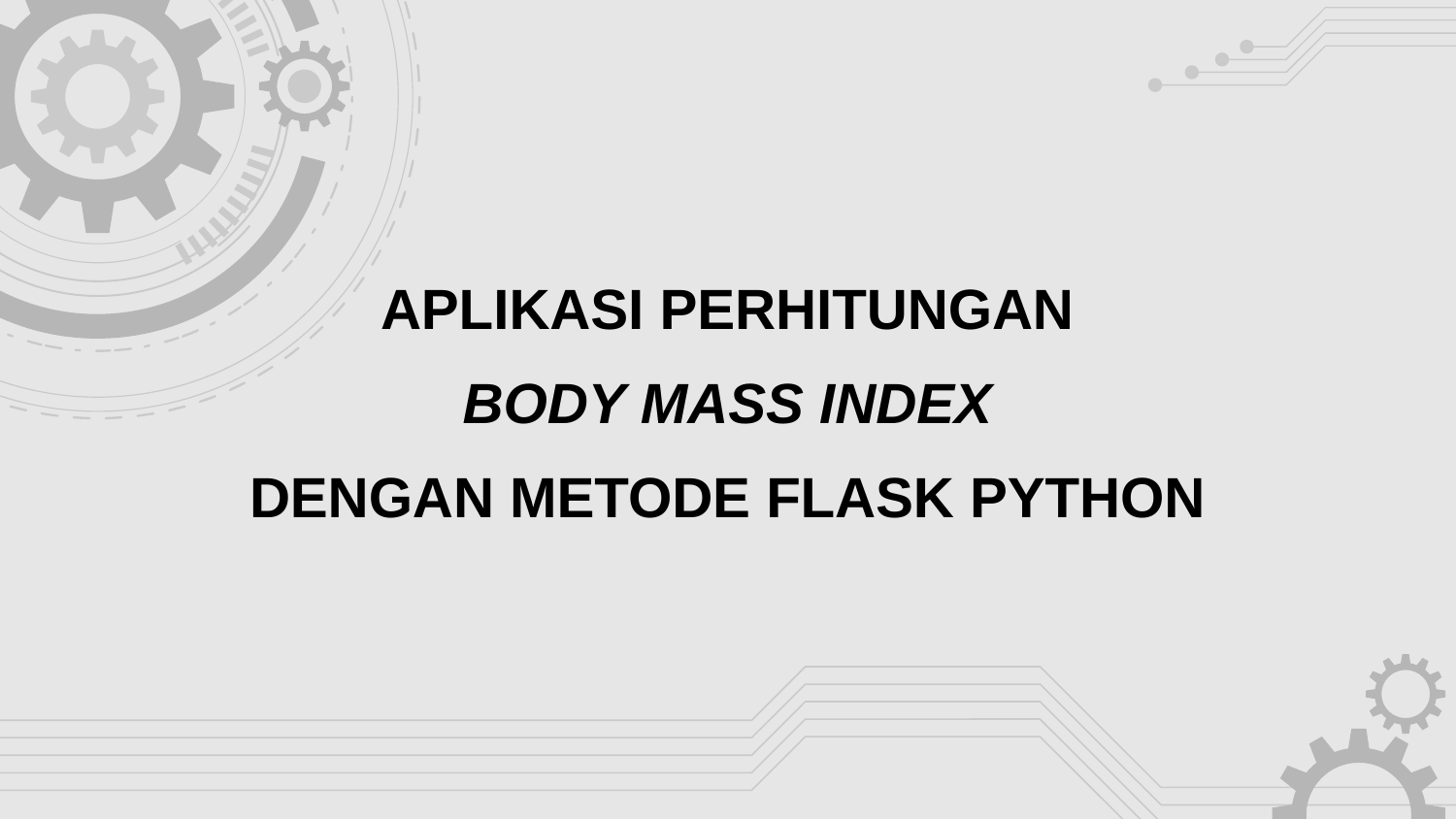

APLIKASI PERHITUNGAN
BODY MASS INDEX
DENGAN METODE FLASK PYTHON